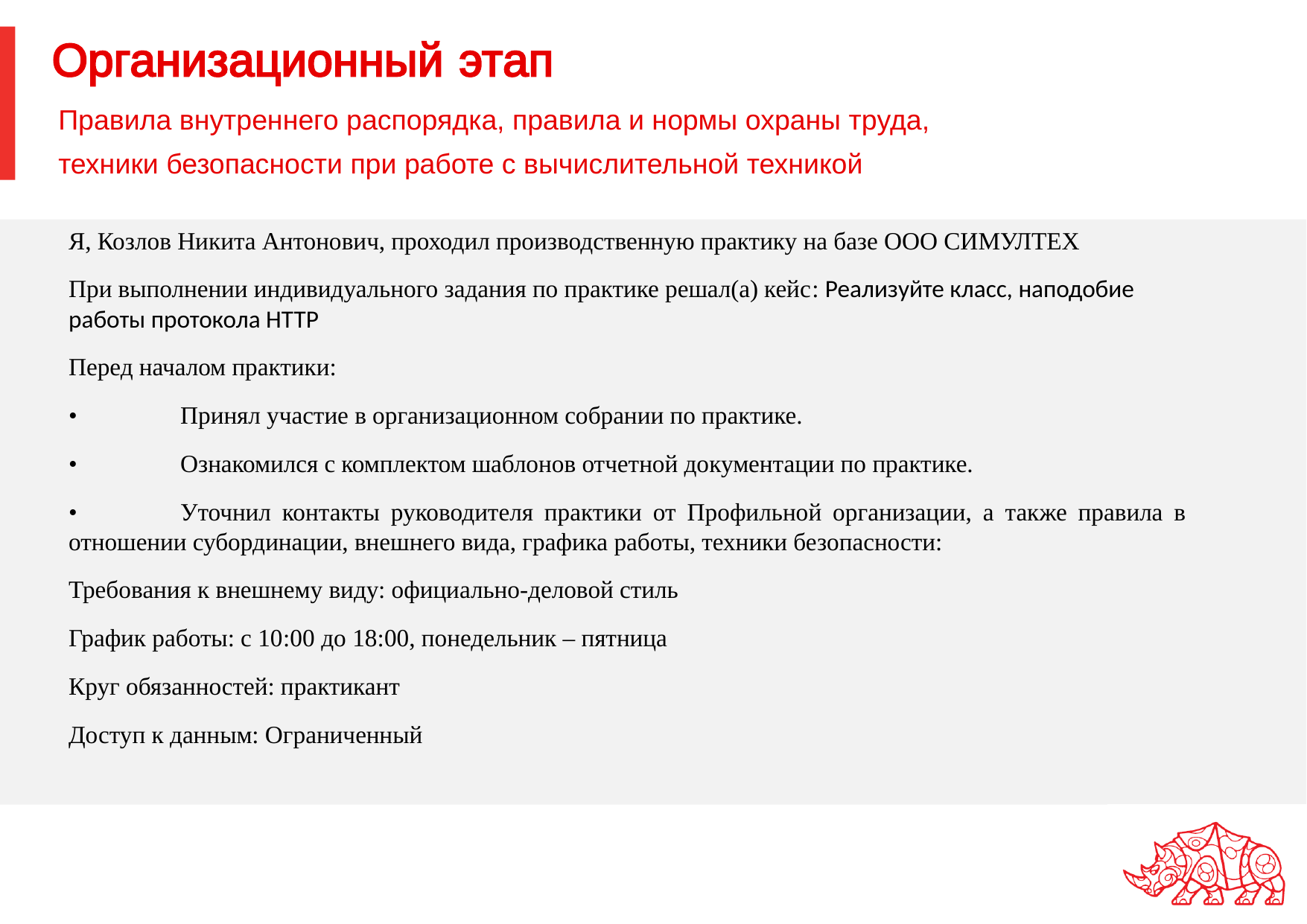

# Организационный этап
Правила внутреннего распорядка, правила и нормы охраны труда,
техники безопасности при работе с вычислительной техникой
Я, Козлов Никита Антонович, проходил производственную практику на базе ООО СИМУЛТЕХ
При выполнении индивидуального задания по практике решал(а) кейс: Реализуйте класс, наподобие работы протокола HTTP
Перед началом практики:
•	Принял участие в организационном собрании по практике.
•	Ознакомился с комплектом шаблонов отчетной документации по практике.
•	Уточнил контакты руководителя практики от Профильной организации, а также правила в отношении субординации, внешнего вида, графика работы, техники безопасности:
Требования к внешнему виду: официально-деловой стиль
График работы: с 10:00 до 18:00, понедельник – пятница
Круг обязанностей: практикант
Доступ к данным: Ограниченный